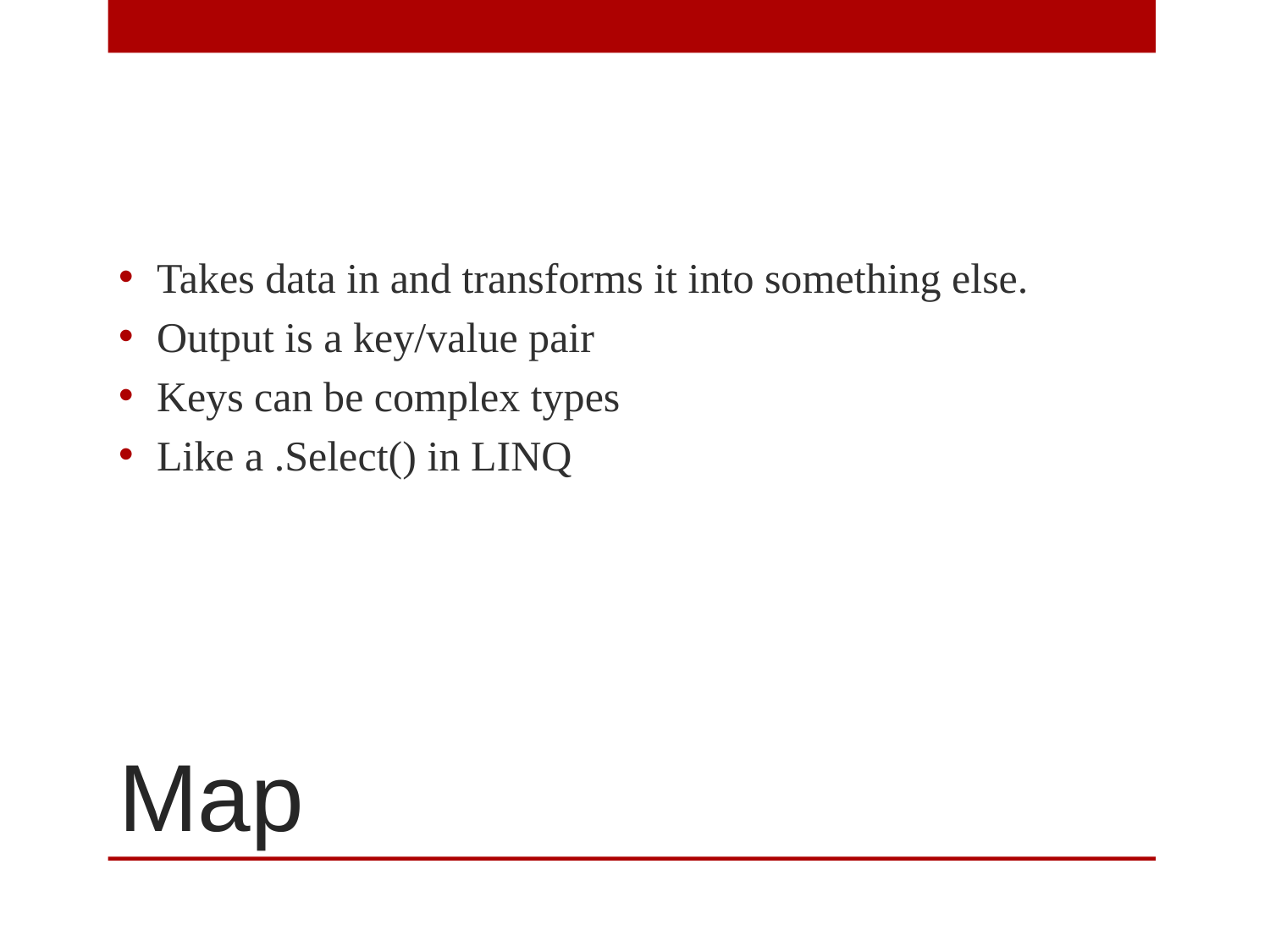

Takes data in and transforms it into something else.
Output is a key/value pair
Keys can be complex types
Like a .Select() in LINQ
# Map